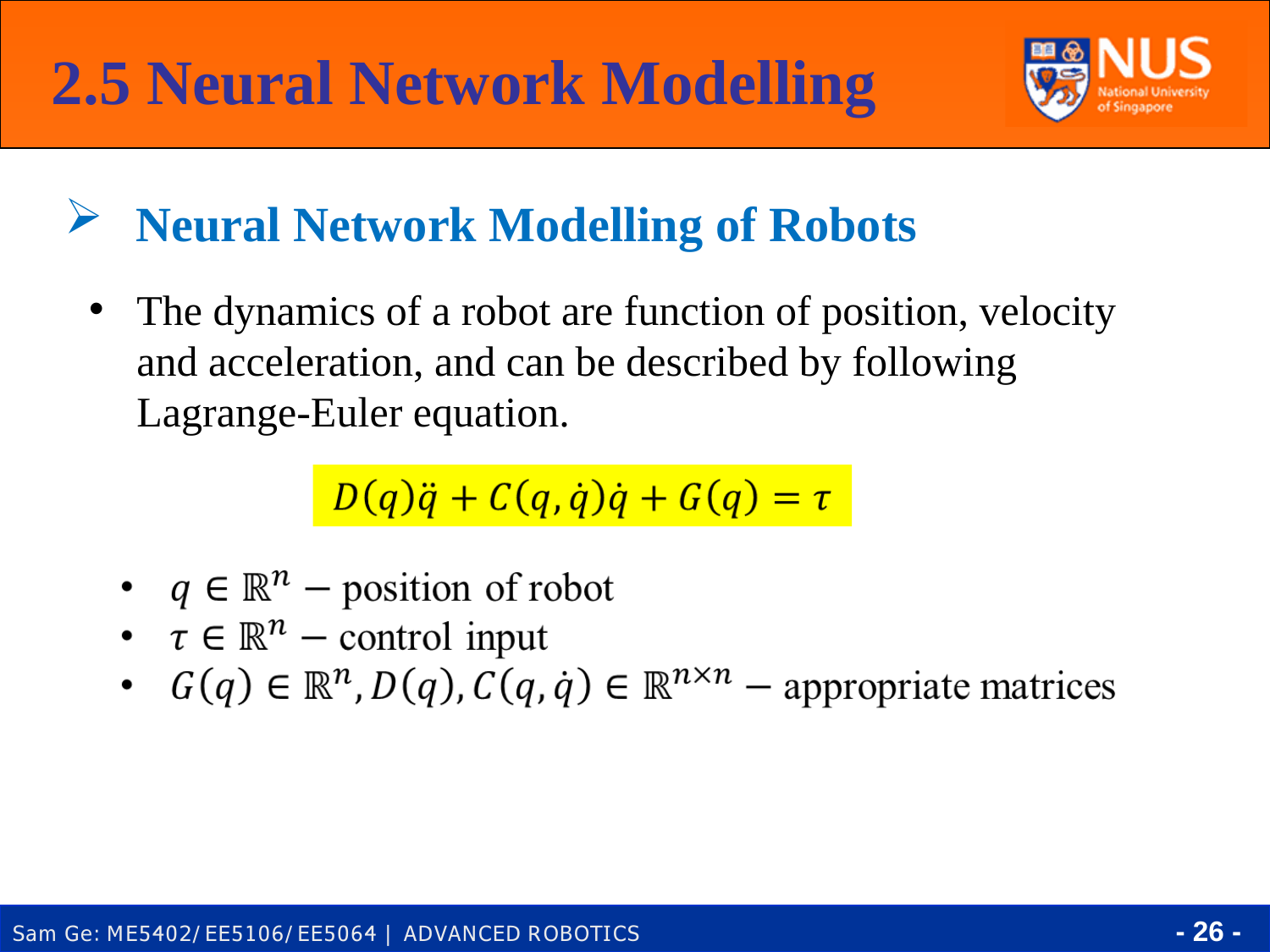

2.5 Neural Network Modelling
Neural Network Modelling of Robots
The dynamics of a robot are function of position, velocity and acceleration, and can be described by following Lagrange-Euler equation.

- 26 -